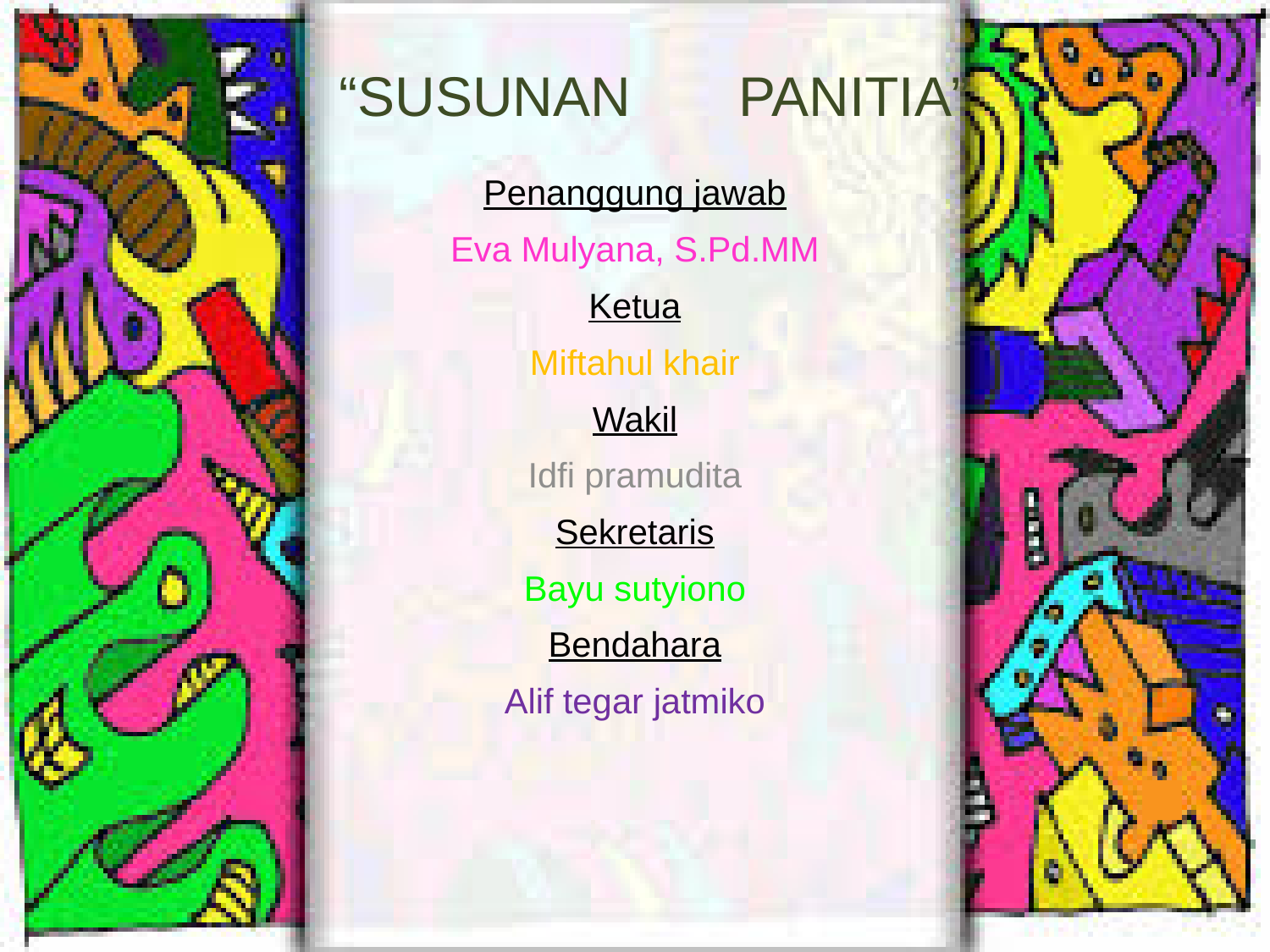

# “Susunan       panitia”

Penanggung jawab
Eva Mulyana, S.Pd.MM
Ketua
Miftahul khair
Wakil
Idfi pramudita
Sekretaris
Bayu sutyiono
Bendahara
Alif tegar jatmiko